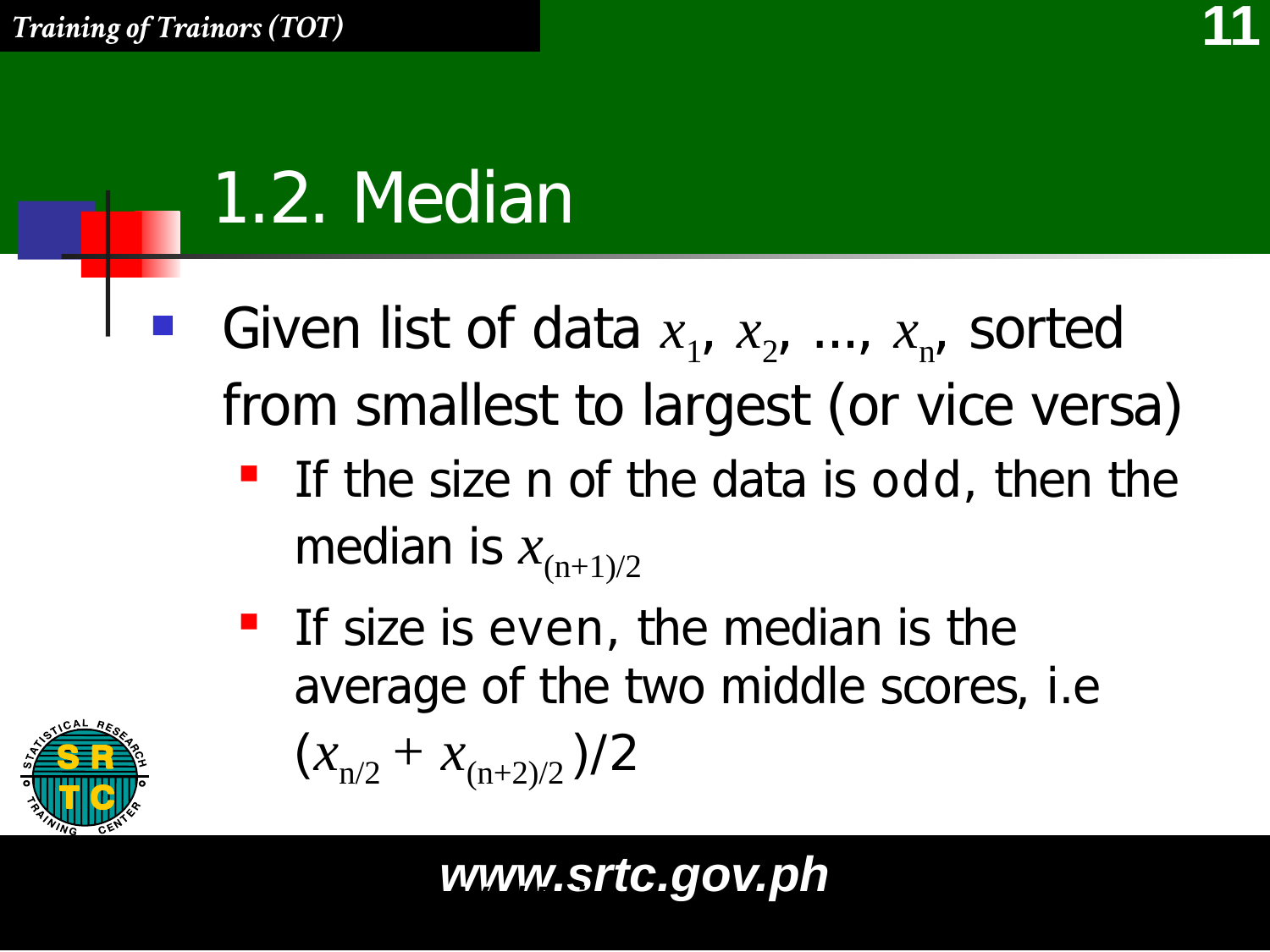

# 1.2. Median
Given list of data x1, x2, …, xn, sorted from smallest to largest (or vice versa)
If the size n of the data is odd, then the median is x(n+1)/2
If size is even, the median is the average of the two middle scores, i.e  (xn/2 + x(n+2)/2 )/2